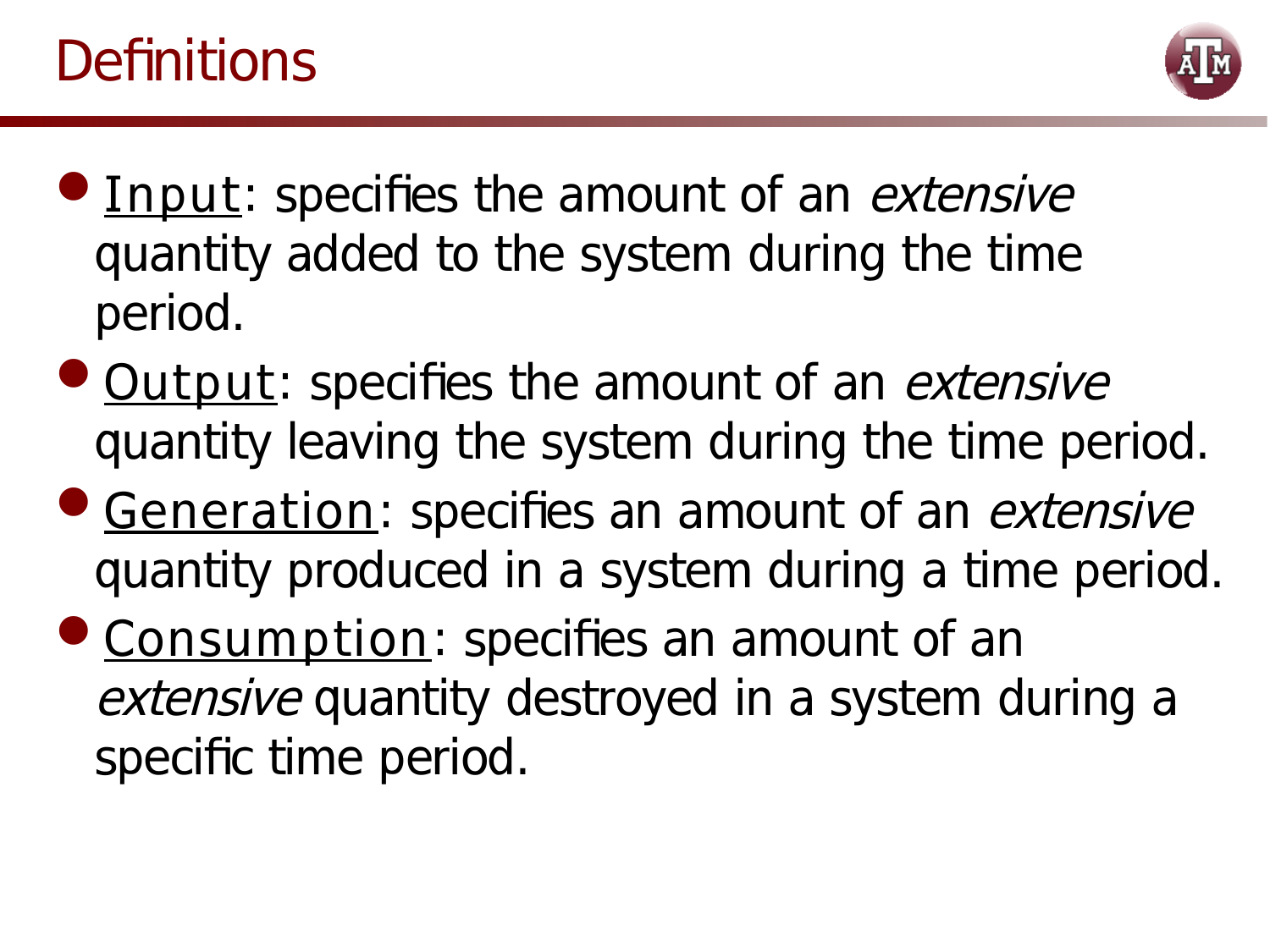

# Definitions
Input: specifies the amount of an extensive quantity added to the system during the time period.
Output: specifies the amount of an extensive quantity leaving the system during the time period.
Generation: specifies an amount of an extensive quantity produced in a system during a time period.
Consumption: specifies an amount of an extensive quantity destroyed in a system during a specific time period.